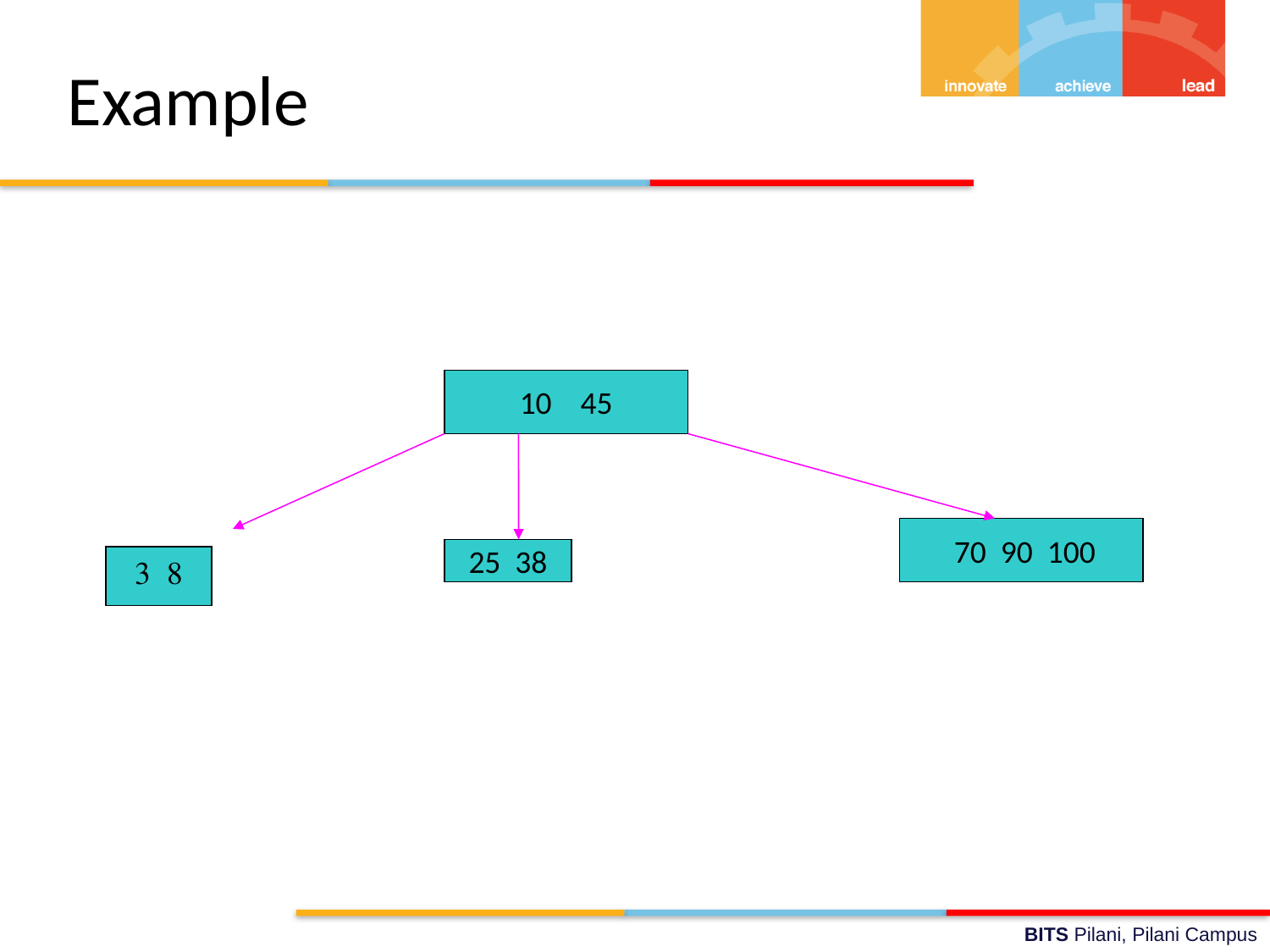

# Example
10    45

 70  90  100
25  38
3  8